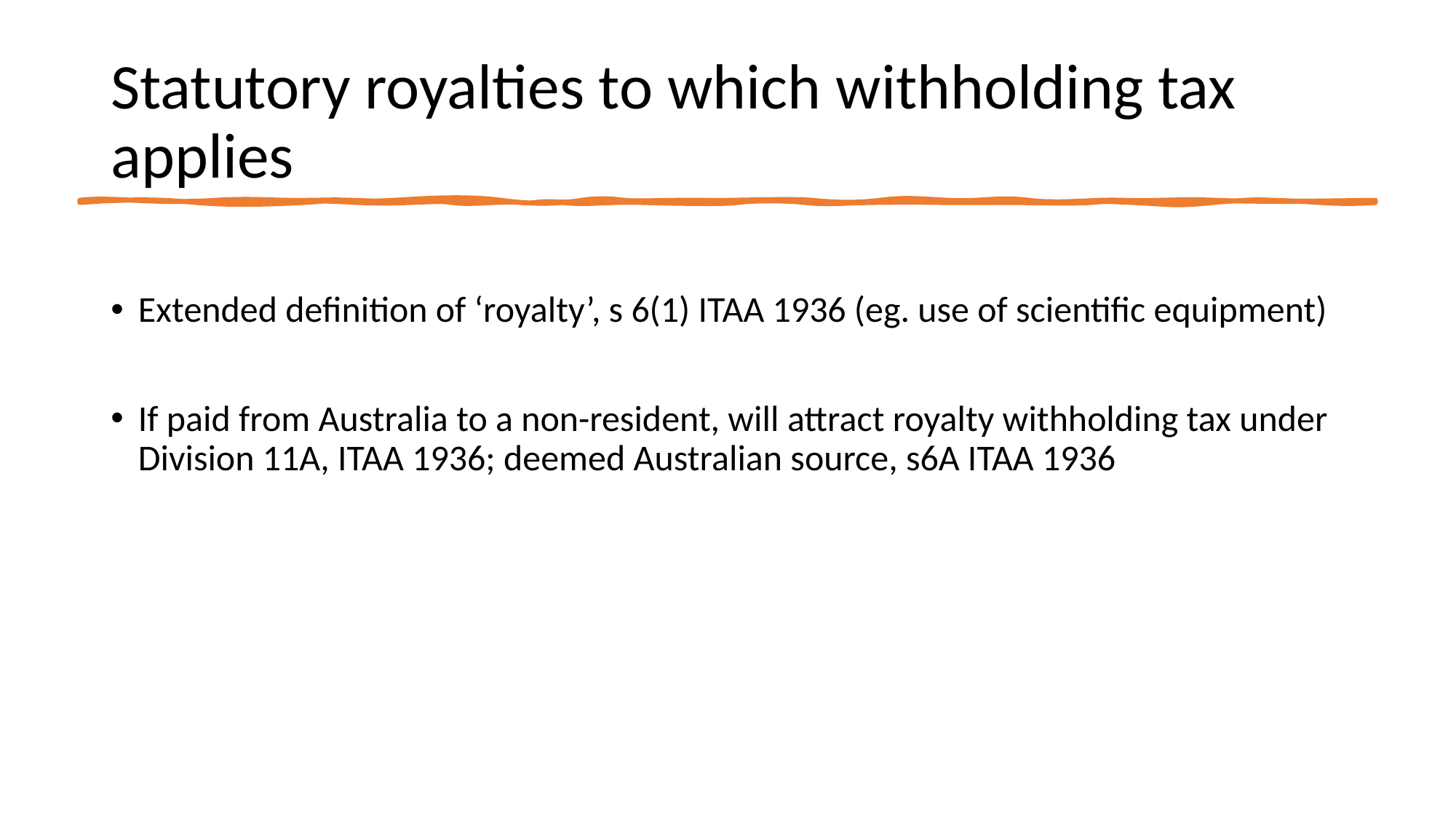

# Statutory royalties to which withholding tax applies

Extended definition of ‘royalty’, s 6(1) ITAA 1936 (eg. use of scientific equipment)

If paid from Australia to a non-resident, will attract royalty withholding tax under Division 11A, ITAA 1936; deemed Australian source, s6A ITAA 1936